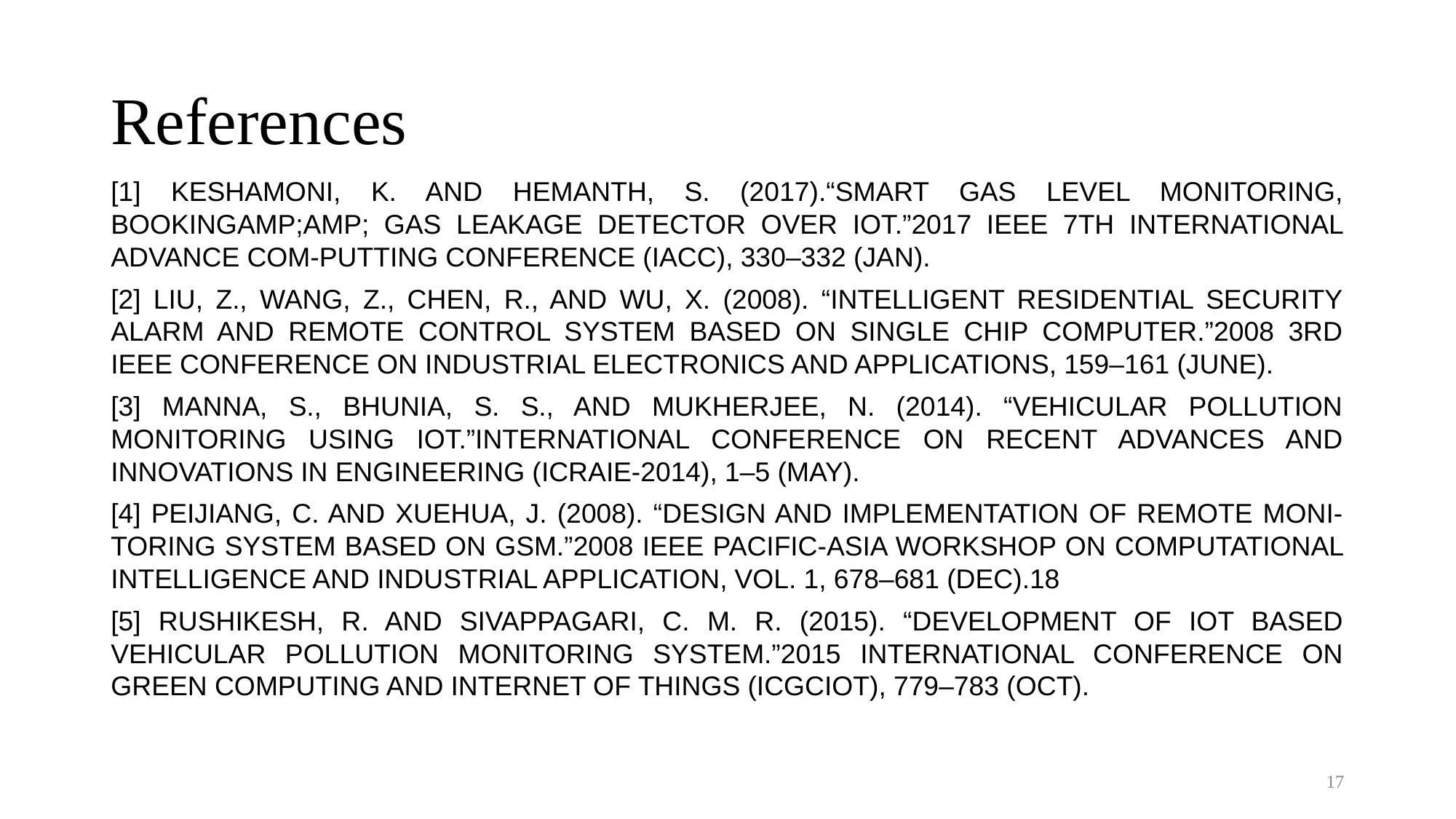

# References
[1] KESHAMONI, K. AND HEMANTH, S. (2017).“SMART GAS LEVEL MONITORING, BOOKINGAMP;AMP; GAS LEAKAGE DETECTOR OVER IOT.”2017 IEEE 7TH INTERNATIONAL ADVANCE COM-PUTTING CONFERENCE (IACC), 330–332 (JAN).
[2] LIU, Z., WANG, Z., CHEN, R., AND WU, X. (2008). “INTELLIGENT RESIDENTIAL SECURITY ALARM AND REMOTE CONTROL SYSTEM BASED ON SINGLE CHIP COMPUTER.”2008 3RD IEEE CONFERENCE ON INDUSTRIAL ELECTRONICS AND APPLICATIONS, 159–161 (JUNE).
[3] MANNA, S., BHUNIA, S. S., AND MUKHERJEE, N. (2014). “VEHICULAR POLLUTION MONITORING USING IOT.”INTERNATIONAL CONFERENCE ON RECENT ADVANCES AND INNOVATIONS IN ENGINEERING (ICRAIE-2014), 1–5 (MAY).
[4] PEIJIANG, C. AND XUEHUA, J. (2008). “DESIGN AND IMPLEMENTATION OF REMOTE MONI-TORING SYSTEM BASED ON GSM.”2008 IEEE PACIFIC-ASIA WORKSHOP ON COMPUTATIONAL INTELLIGENCE AND INDUSTRIAL APPLICATION, VOL. 1, 678–681 (DEC).18
[5] RUSHIKESH, R. AND SIVAPPAGARI, C. M. R. (2015). “DEVELOPMENT OF IOT BASED VEHICULAR POLLUTION MONITORING SYSTEM.”2015 INTERNATIONAL CONFERENCE ON GREEN COMPUTING AND INTERNET OF THINGS (ICGCIOT), 779–783 (OCT).

17